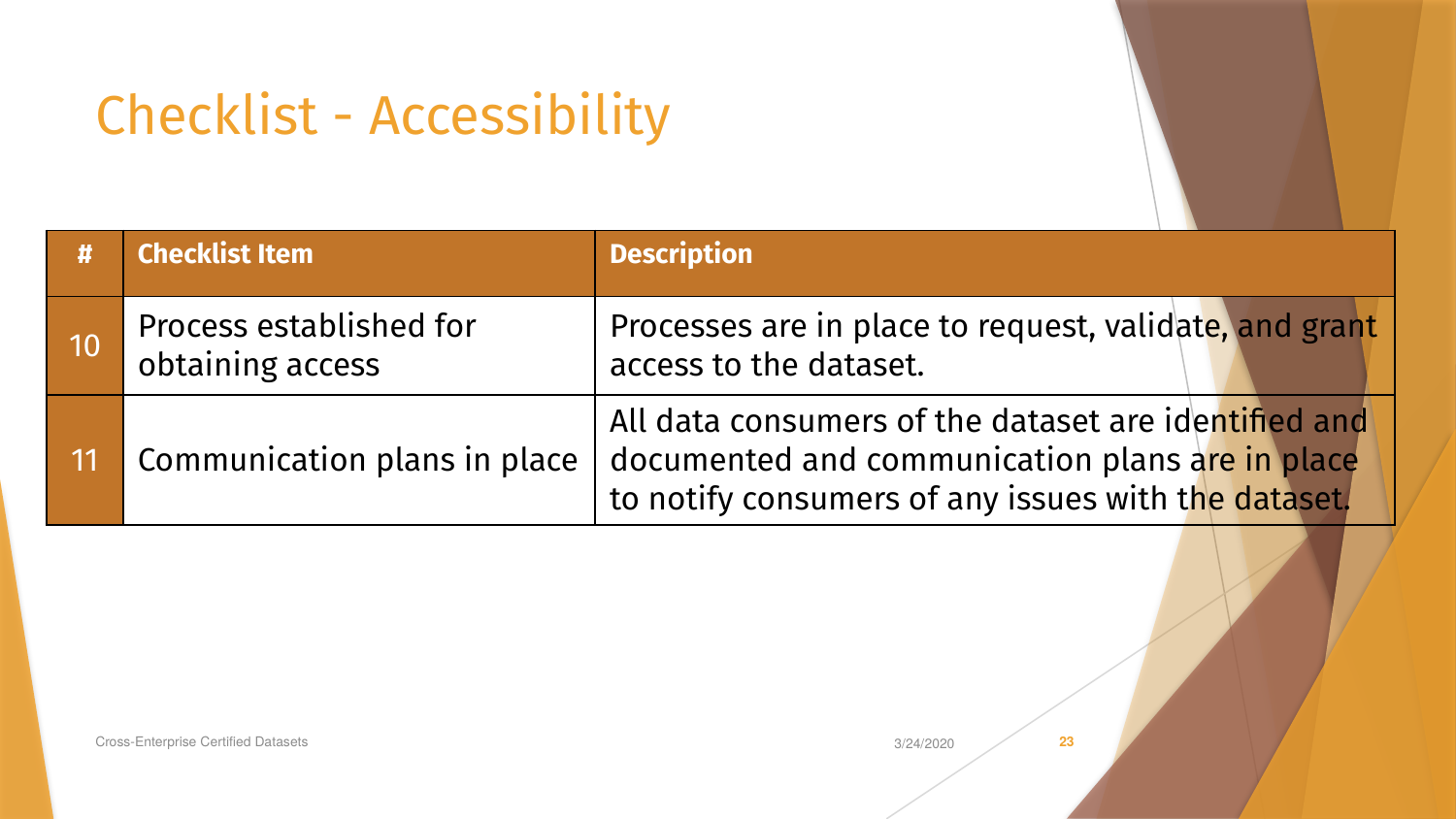

# Checklist - Accessibility
| # | Checklist Item | Description |
| --- | --- | --- |
| 10 | Process established for obtaining access | Processes are in place to request, validate, and grant access to the dataset. |
| 11 | Communication plans in place | All data consumers of the dataset are identified and documented and communication plans are in place to notify consumers of any issues with the dataset. |
Cross-Enterprise Certified Datasets
3/24/2020
23